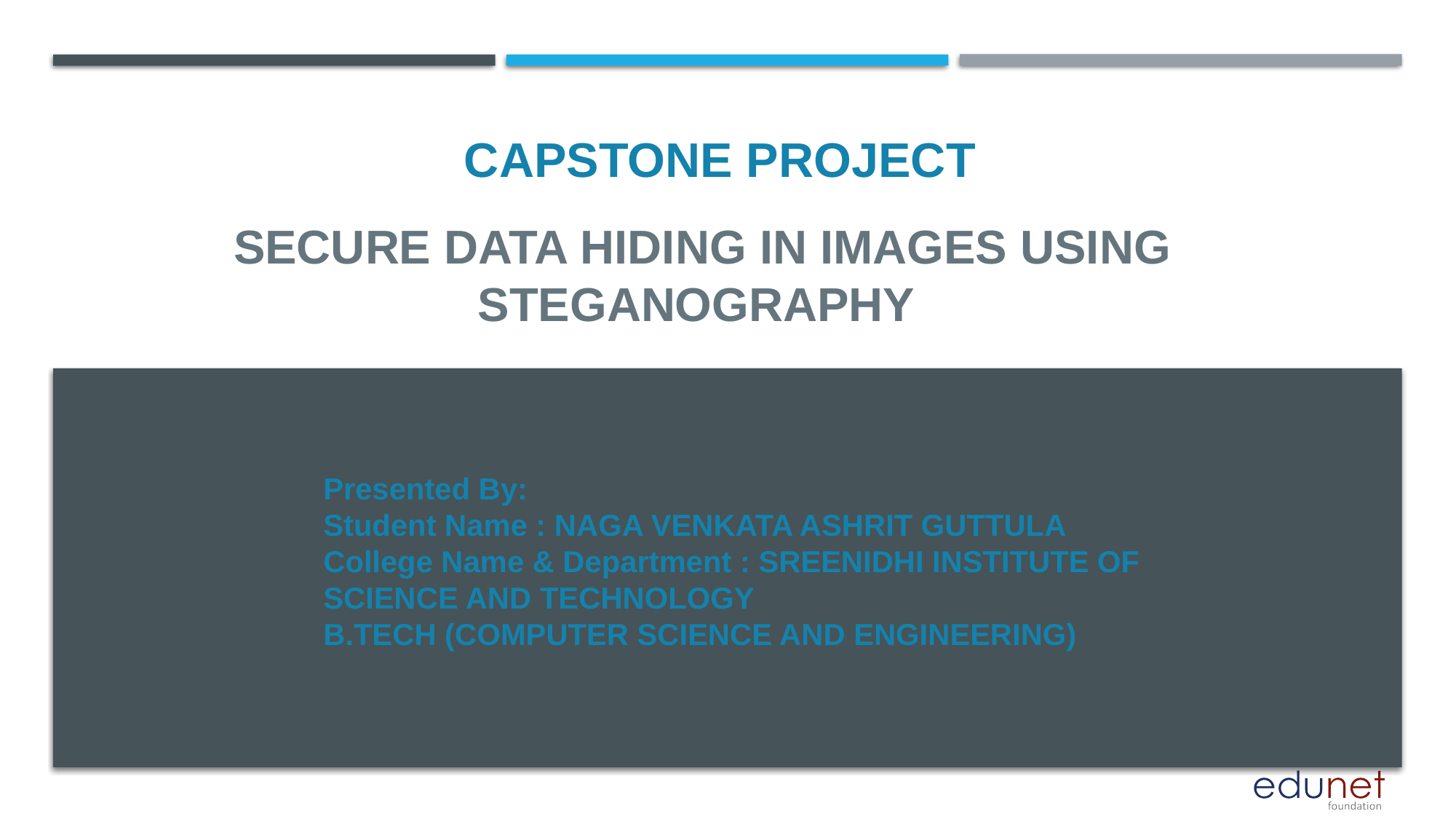

CAPSTONE PROJECT
# SECURE DATA HIDING IN IMAGES USING STEGANOGRAPHY
Presented By:
Student Name : NAGA VENKATA ASHRIT GUTTULA
College Name & Department : SREENIDHI INSTITUTE OF SCIENCE AND TECHNOLOGY
B.TECH (COMPUTER SCIENCE AND ENGINEERING)